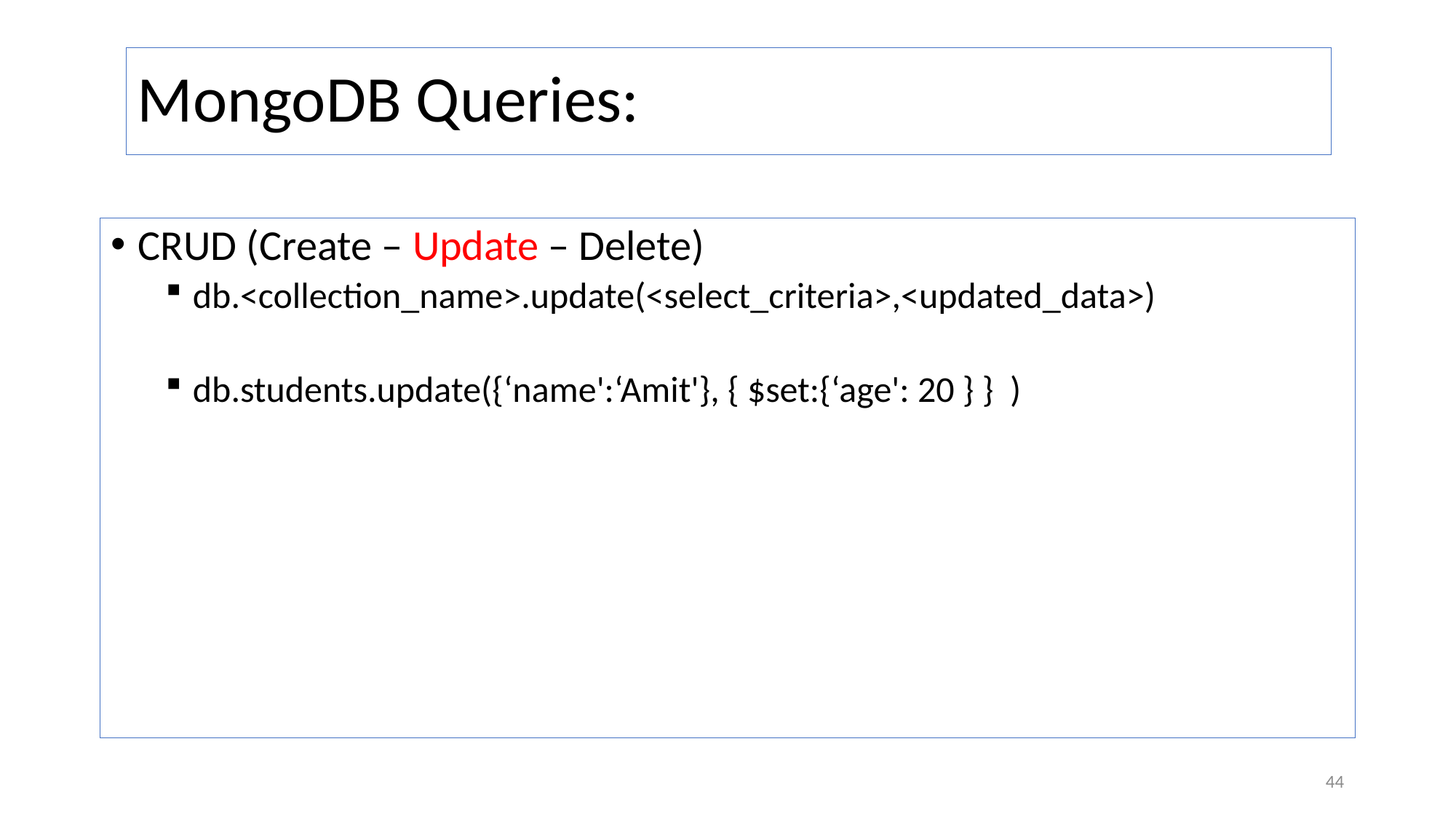

# MongoDB Queries:
CRUD (Create – Update – Delete)
db.<collection_name>.update(<select_criteria>,<updated_data>)

db.students.update({‘name':‘Amit'}, { $set:{‘age': 20 } }  )

44